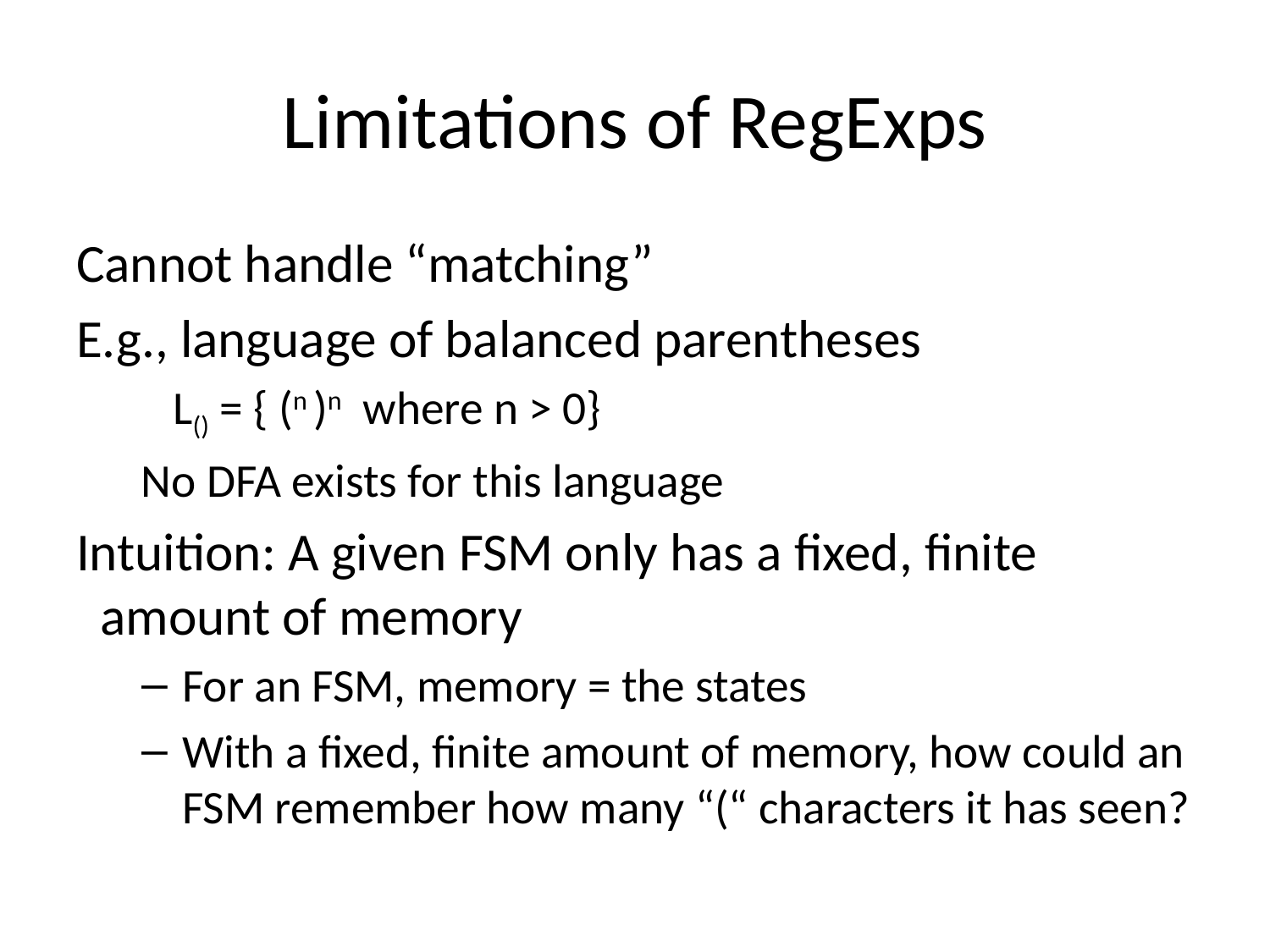

# Limitations of RegExps
Cannot handle “matching”
E.g., language of balanced parentheses
   L() = { (n )n  where n > 0}
No DFA exists for this language
Intuition: A given FSM only has a fixed, finite amount of memory
For an FSM, memory = the states
With a fixed, finite amount of memory, how could an FSM remember how many “(“ characters it has seen?